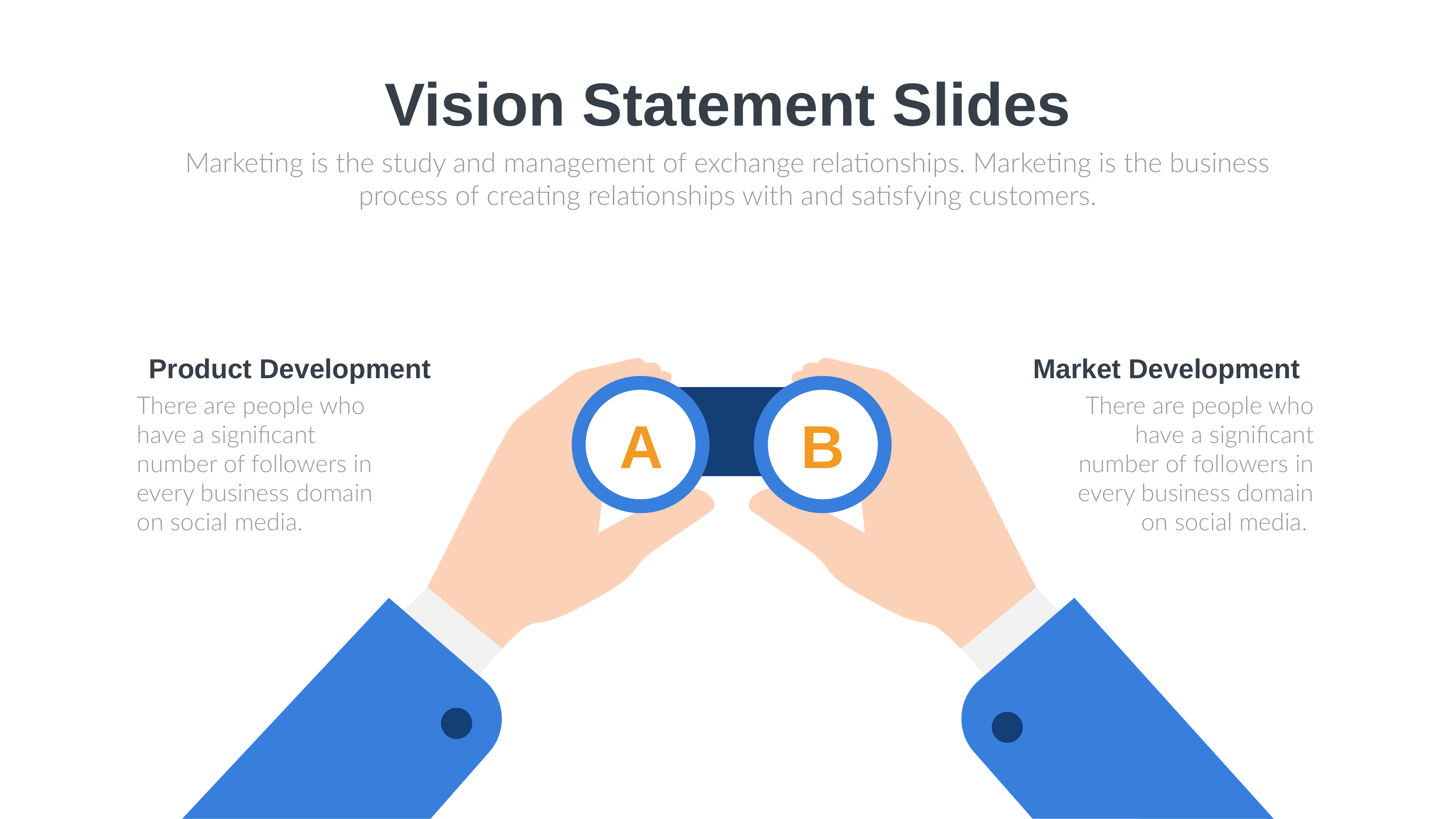

Vision Statement Slides
Marketing is the study and management of exchange relationships. Marketing is the business process of creating relationships with and satisfying customers.
Product Development
Market Development

There are people who have a significant number of followers in every business domain on social media.
There are people who have a significant number of followers in every business domain on social media.

A
B